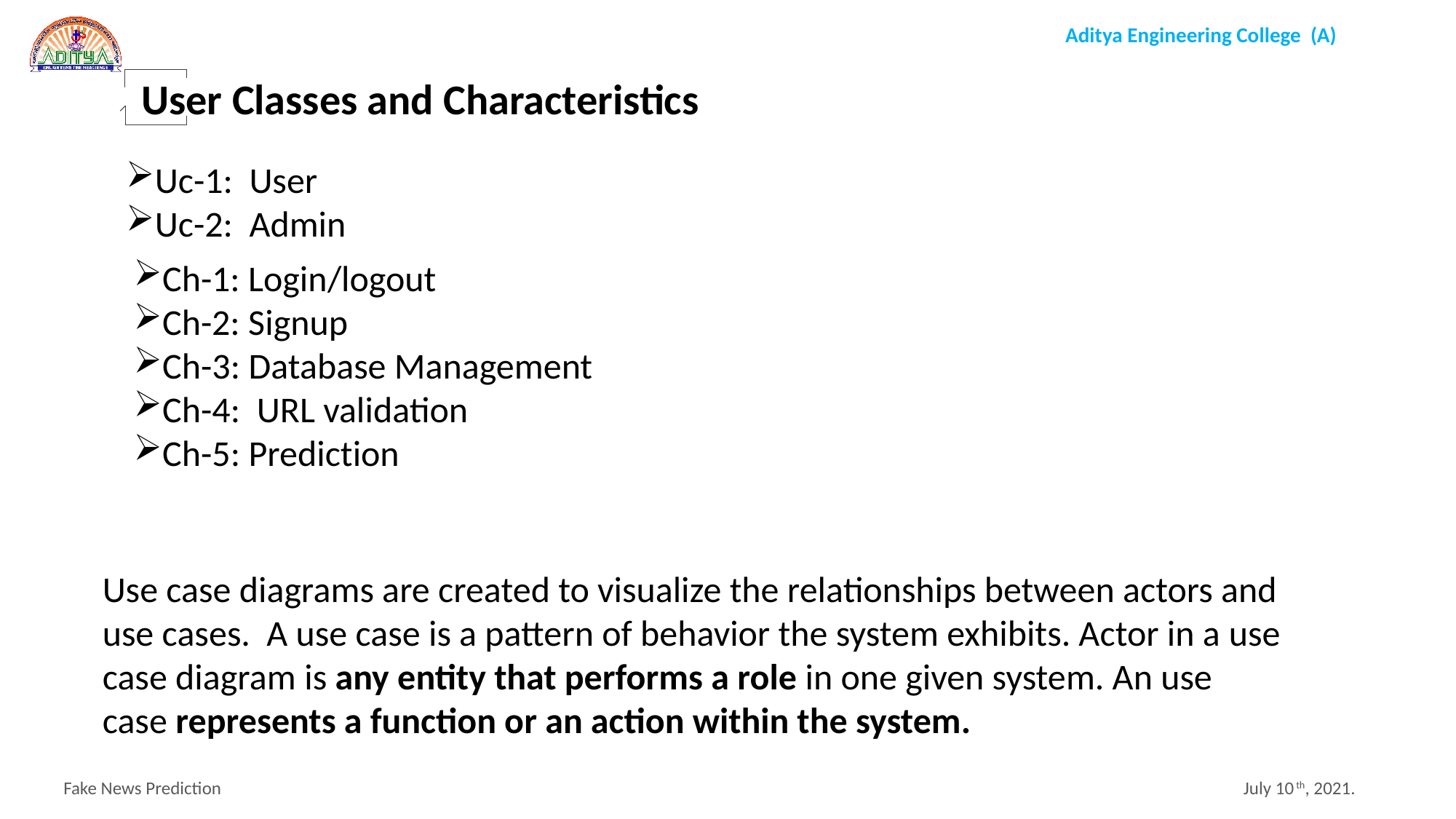

User Classes and Characteristics
Uc-1:  User
Uc-2:  Admin

Ch-1: Login/logout
Ch-2: Signup
Ch-3: Database Management
Ch-4:  URL validation
Ch-5: Prediction

Use case diagrams are created to visualize the relationships between actors and use cases.  A use case is a pattern of behavior the system exhibits. Actor in a use case diagram is any entity that performs a role in one given system. An use case represents a function or an action within the system.
 Fake News Prediction 					                                                                                                                               July 10th, 2021.